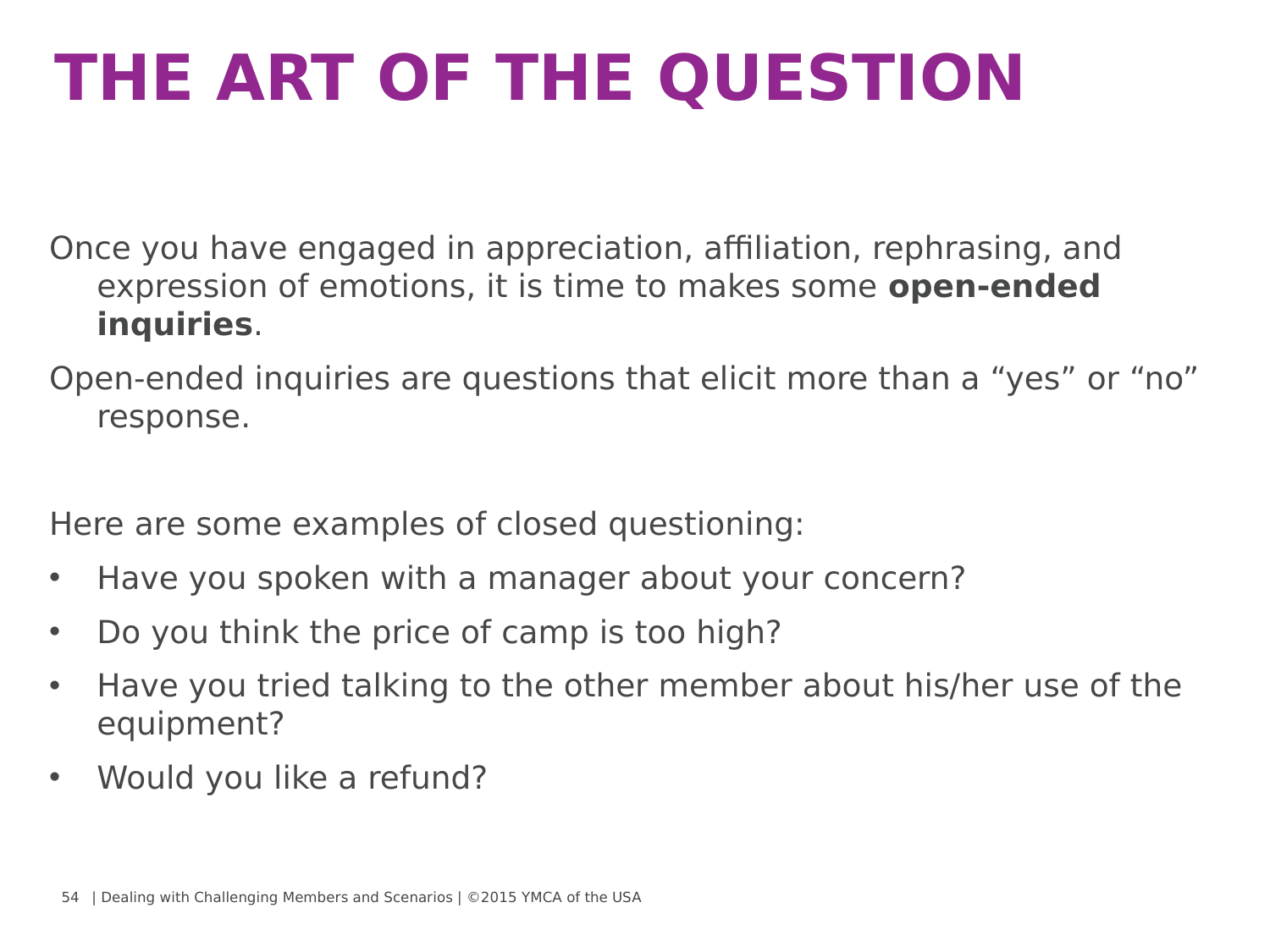

# The art of the question
Once you have engaged in appreciation, affiliation, rephrasing, and expression of emotions, it is time to makes some open-ended inquiries.
Open-ended inquiries are questions that elicit more than a “yes” or “no” response.

Here are some examples of closed questioning:
Have you spoken with a manager about your concern?
Do you think the price of camp is too high?
Have you tried talking to the other member about his/her use of the equipment?
Would you like a refund?

54
| Dealing with Challenging Members and Scenarios | ©2015 YMCA of the USA